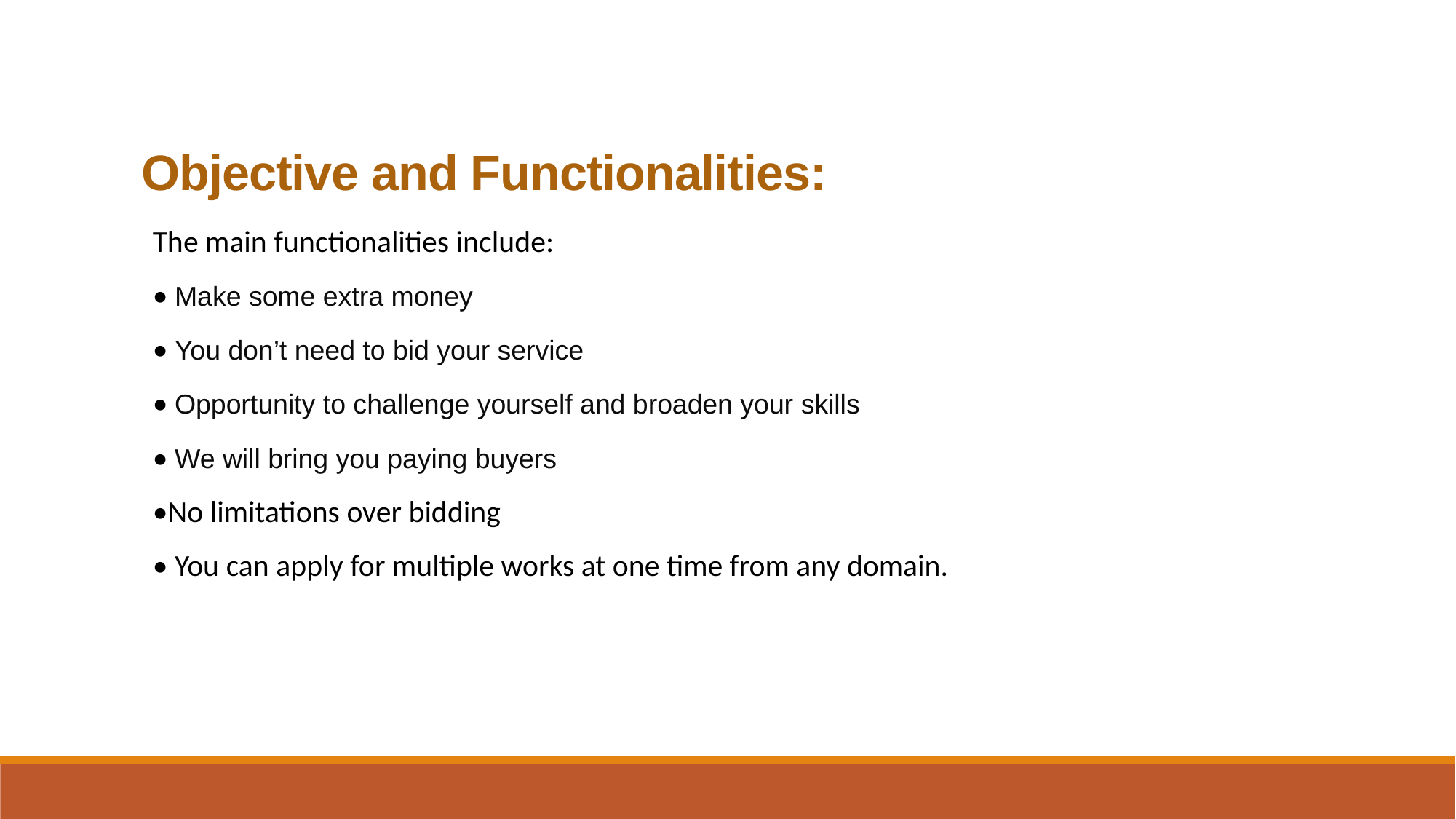

Objective and Functionalities:
The main functionalities include:
• Make some extra money
• You don’t need to bid your service
• Opportunity to challenge yourself and broaden your skills
• We will bring you paying buyers
•No limitations over bidding
• You can apply for multiple works at one time from any domain.